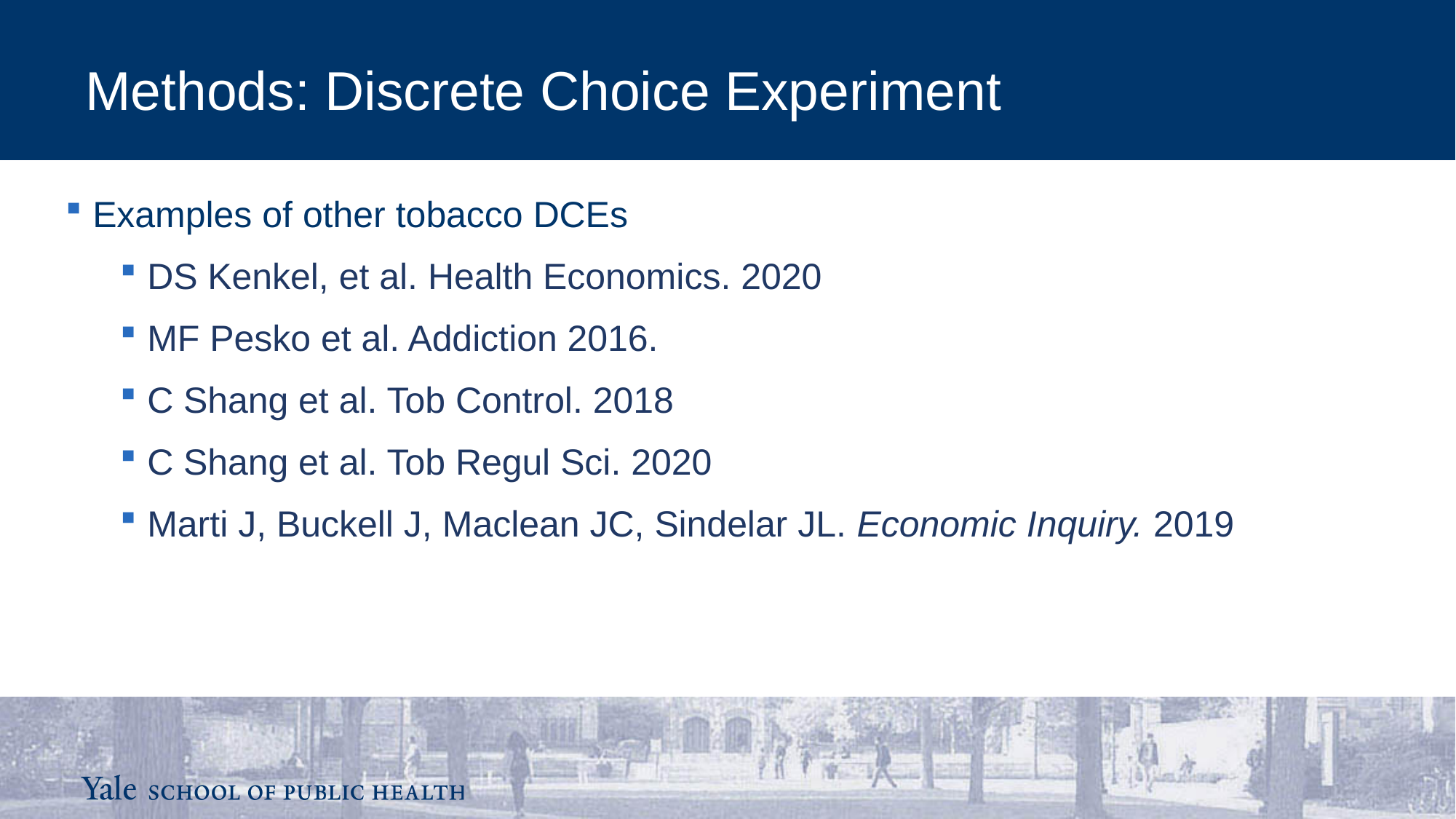

Methods: Discrete Choice Experiment

Examples of other tobacco DCEs
DS Kenkel, et al. Health Economics. 2020
MF Pesko et al. Addiction 2016.
C Shang et al. Tob Control. 2018
C Shang et al. Tob Regul Sci. 2020
Marti J, Buckell J, Maclean JC, Sindelar JL. Economic Inquiry. 2019